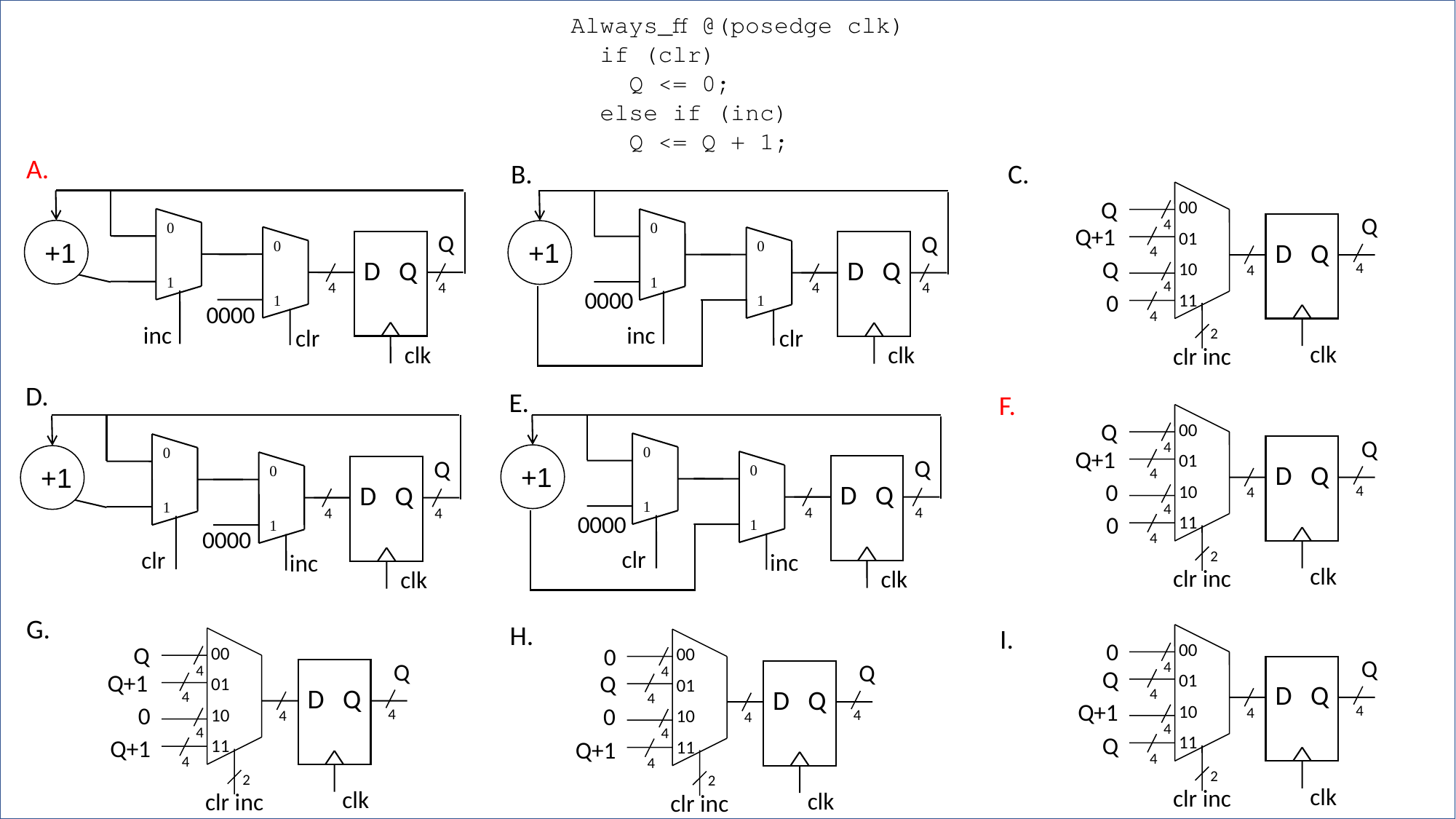

Always_ff @(posedge clk)
  if (clr)
    Q <= 0;
  else if (inc)
    Q <= Q + 1;
A.
B.
C.

Q
00
01
10
11

4
Q
0

1

0

1

D   Q

Q+1
+1
+1

Q
Q

4
0

1

0

1

D   Q

D   Q

4

4
Q

4

4

4

4

4

0000

0

4
0000

inc
inc
clr
clr
2

clk
clk
clk
clr inc
D.
E.
F.

Q
00
01
10
11

4
Q

0

1

0

1

D   Q

Q+1
+1
+1

Q

Q

4
0

1

0

1

D   Q

D   Q

4

4
0

4

4

4

4

4

0000
0

4

0000

clr
clr
2
inc
inc

clk
clr inc
clk
clk
G.
H.
I.

0
00
01
10
11
Q
0
00
01
10
11
00
01
10
11

4

4

4
Q
Q

Q

D   Q

Q

D   Q

D   Q

Q+1
Q

4

4

4

4

4

4

4
Q+1

4

4
0
0

4

4

4

Q
Q+1
Q+1

4

4

4

2
2
2

clk
clr inc
clk
clk
clr inc
clr inc